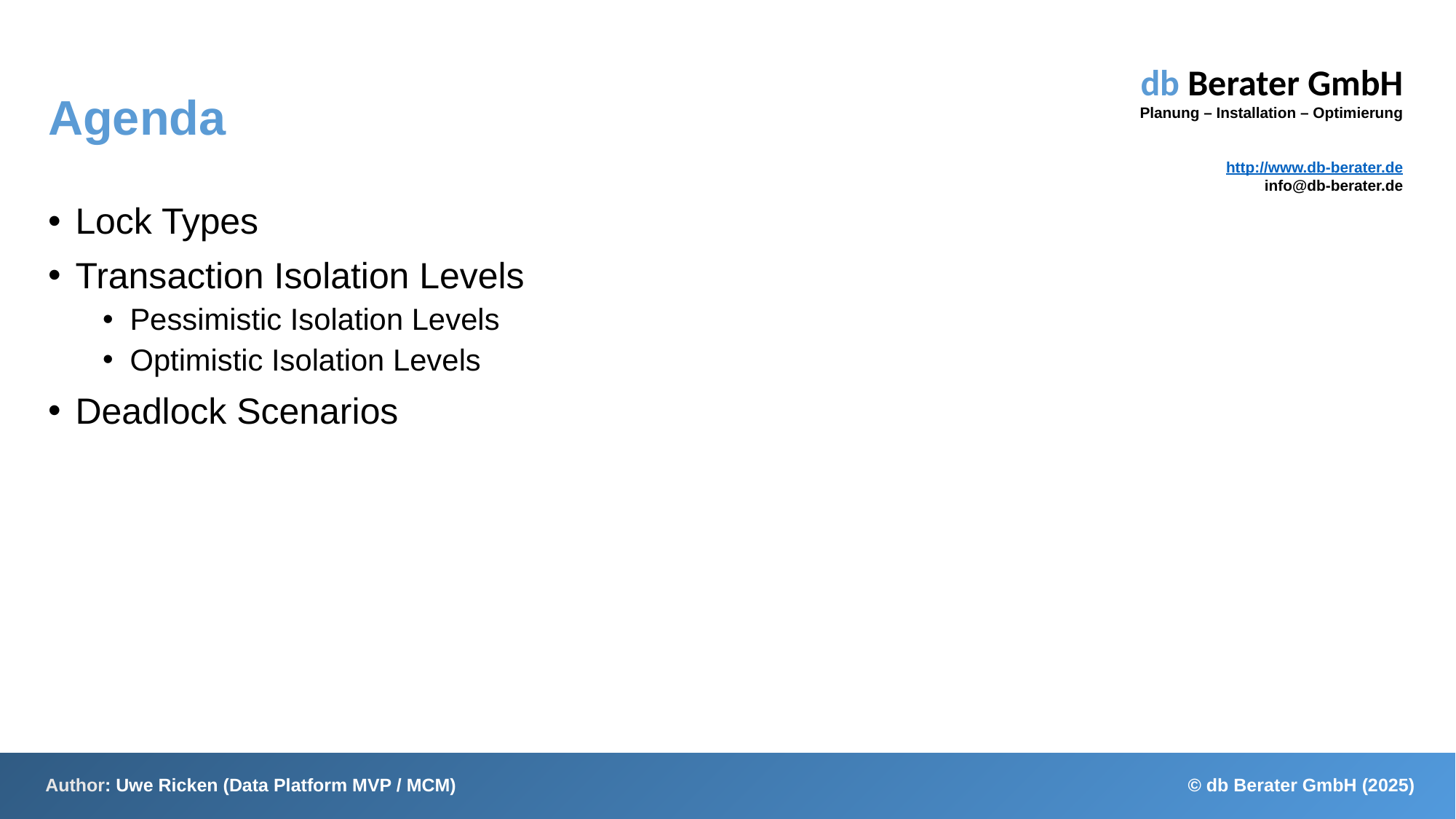

# Agenda
Lock Types
Transaction Isolation Levels
Pessimistic Isolation Levels
Optimistic Isolation Levels
Deadlock Scenarios